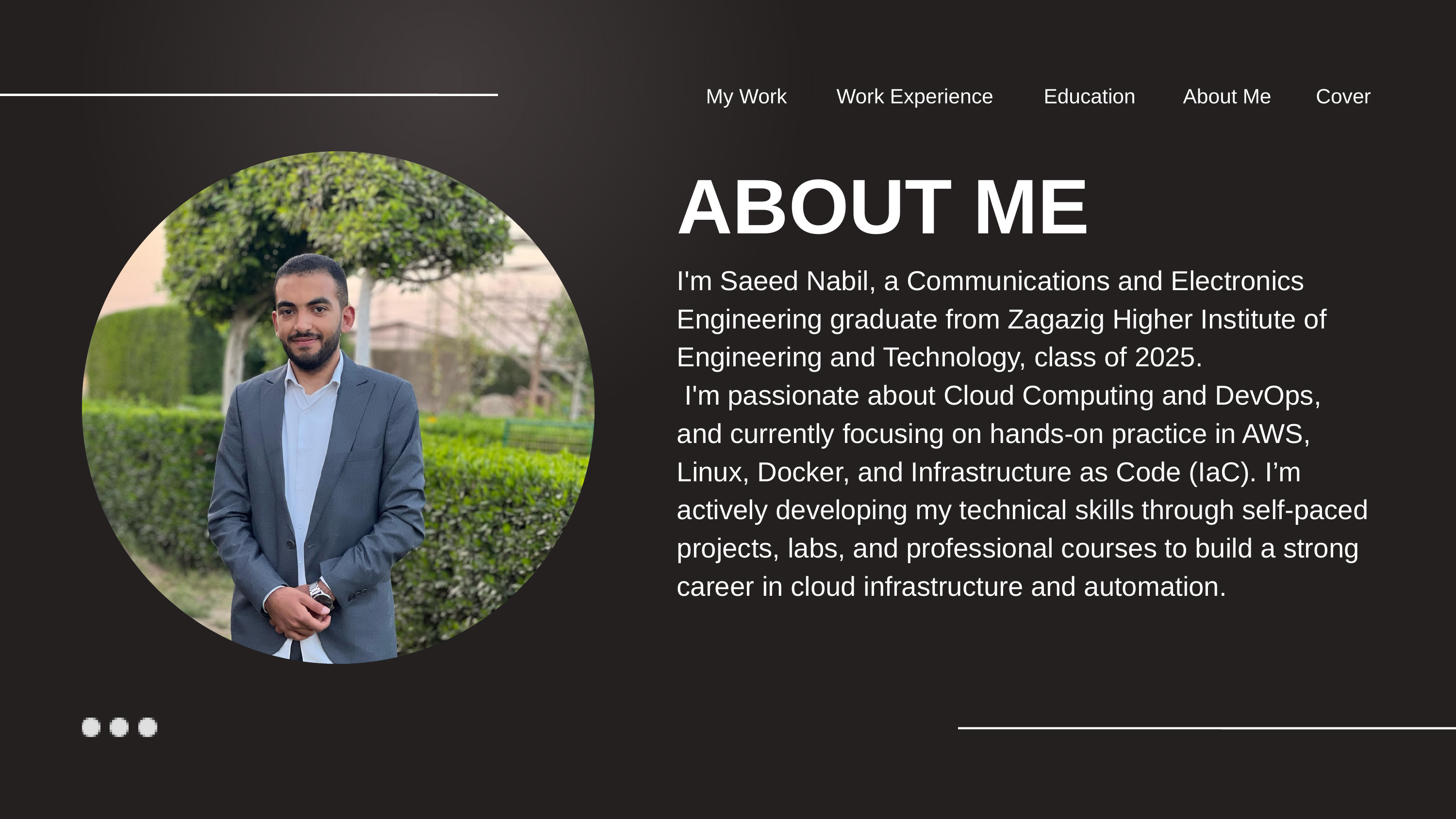

My Work
Work Experience
Education
About Me
Cover

ABOUT ME

I'm Saeed Nabil, a Communications and Electronics Engineering graduate from Zagazig Higher Institute of Engineering and Technology, class of 2025.
 I'm passionate about Cloud Computing and DevOps, and currently focusing on hands-on practice in AWS, Linux, Docker, and Infrastructure as Code (IaC). I’m actively developing my technical skills through self-paced projects, labs, and professional courses to build a strong career in cloud infrastructure and automation.